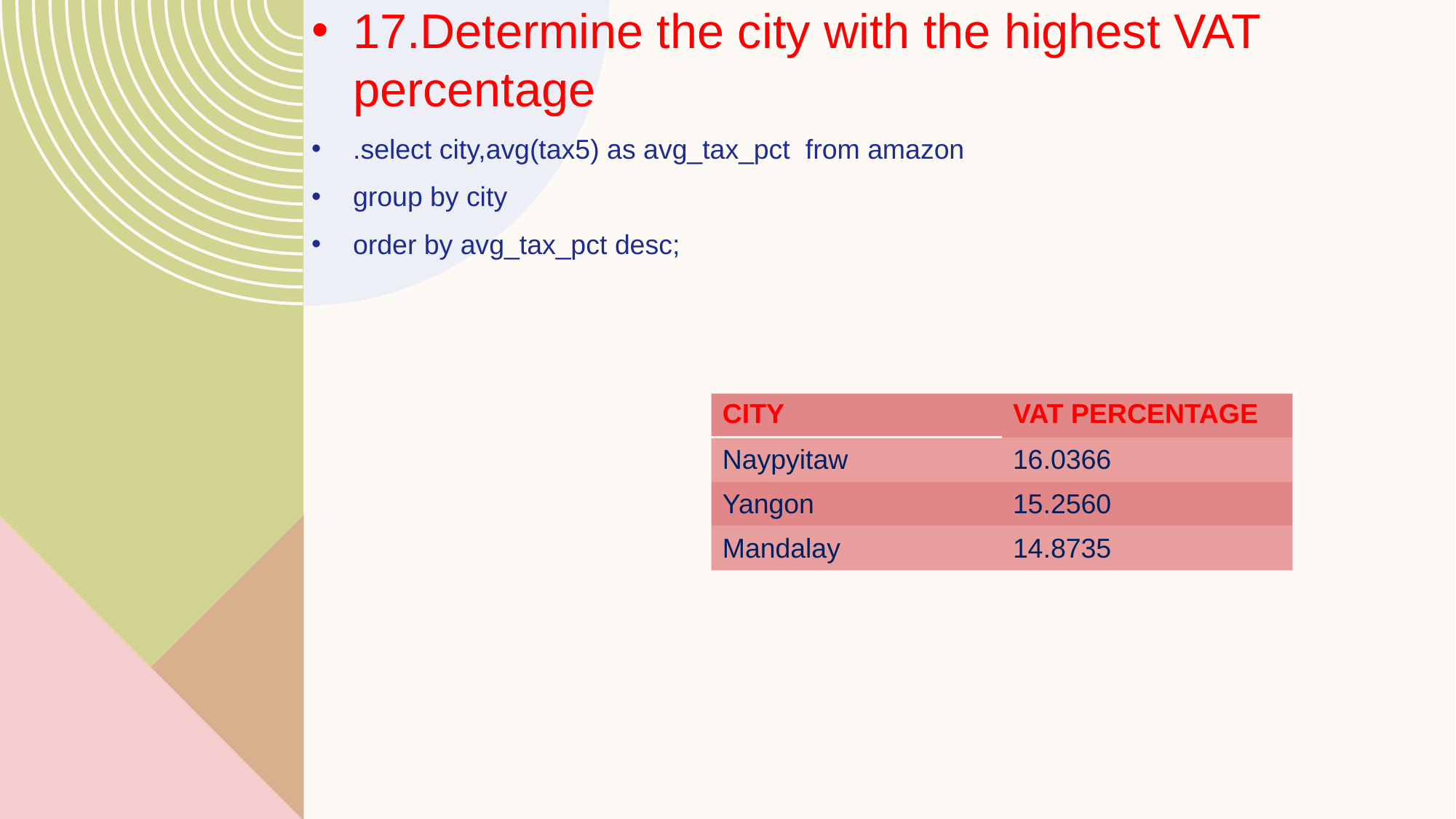

17.Determine the city with the highest VAT percentage
.select city,avg(tax5) as avg_tax_pct  from amazon
group by city
order by avg_tax_pct desc;

| CITY | VAT PERCENTAGE |
| --- | --- |
| Naypyitaw | 16.0366 |
| Yangon | 15.2560 |
| Mandalay | 14.8735 |